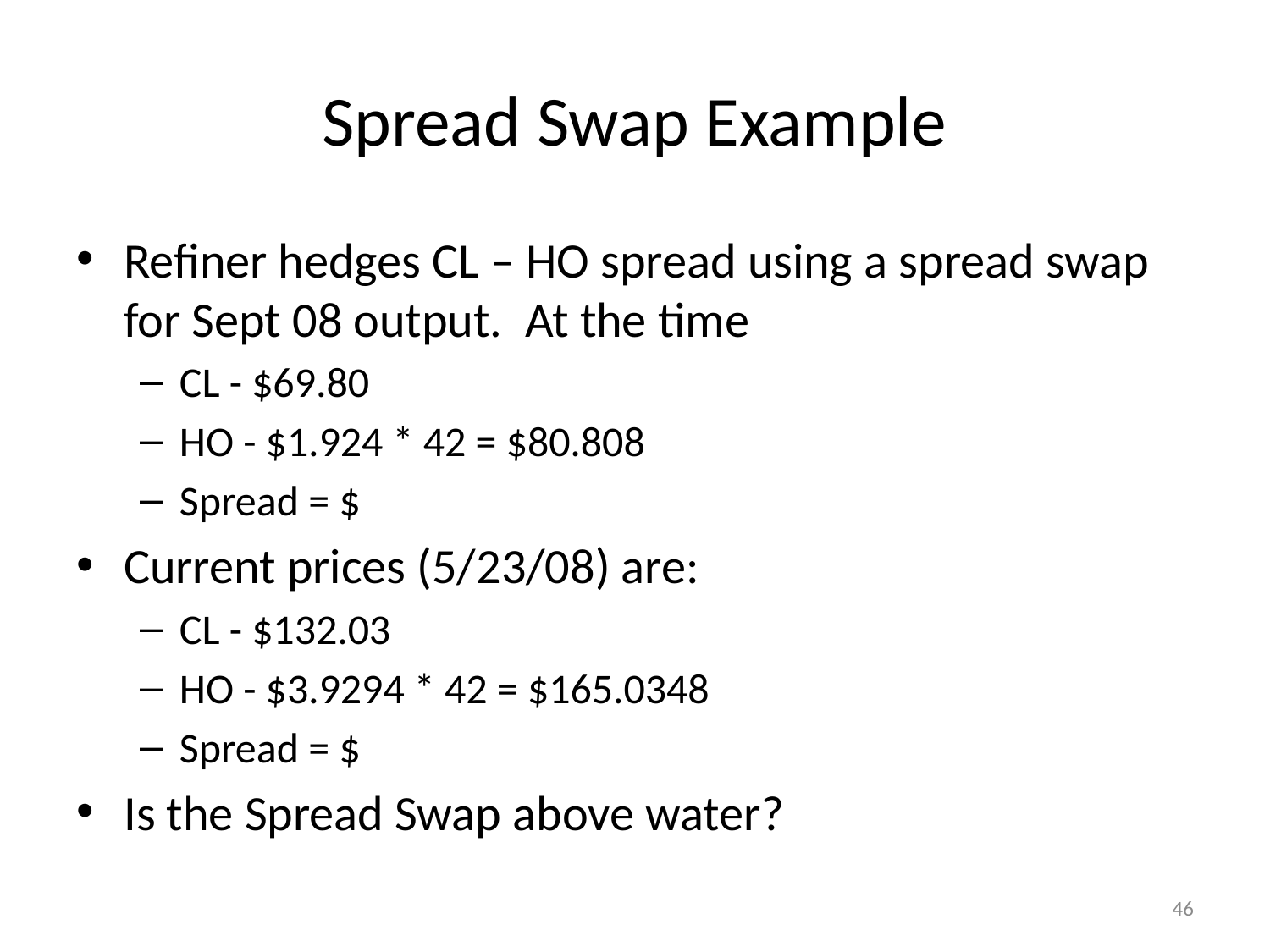

# Spread Swap Example
Refiner hedges CL – HO spread using a spread swap for Sept 08 output.  At the time
CL - $69.80
HO - $1.924 * 42 = $80.808
Spread = $
Current prices (5/23/08) are:
CL - $132.03
HO - $3.9294 * 42 = $165.0348
Spread = $
Is the Spread Swap above water?
46